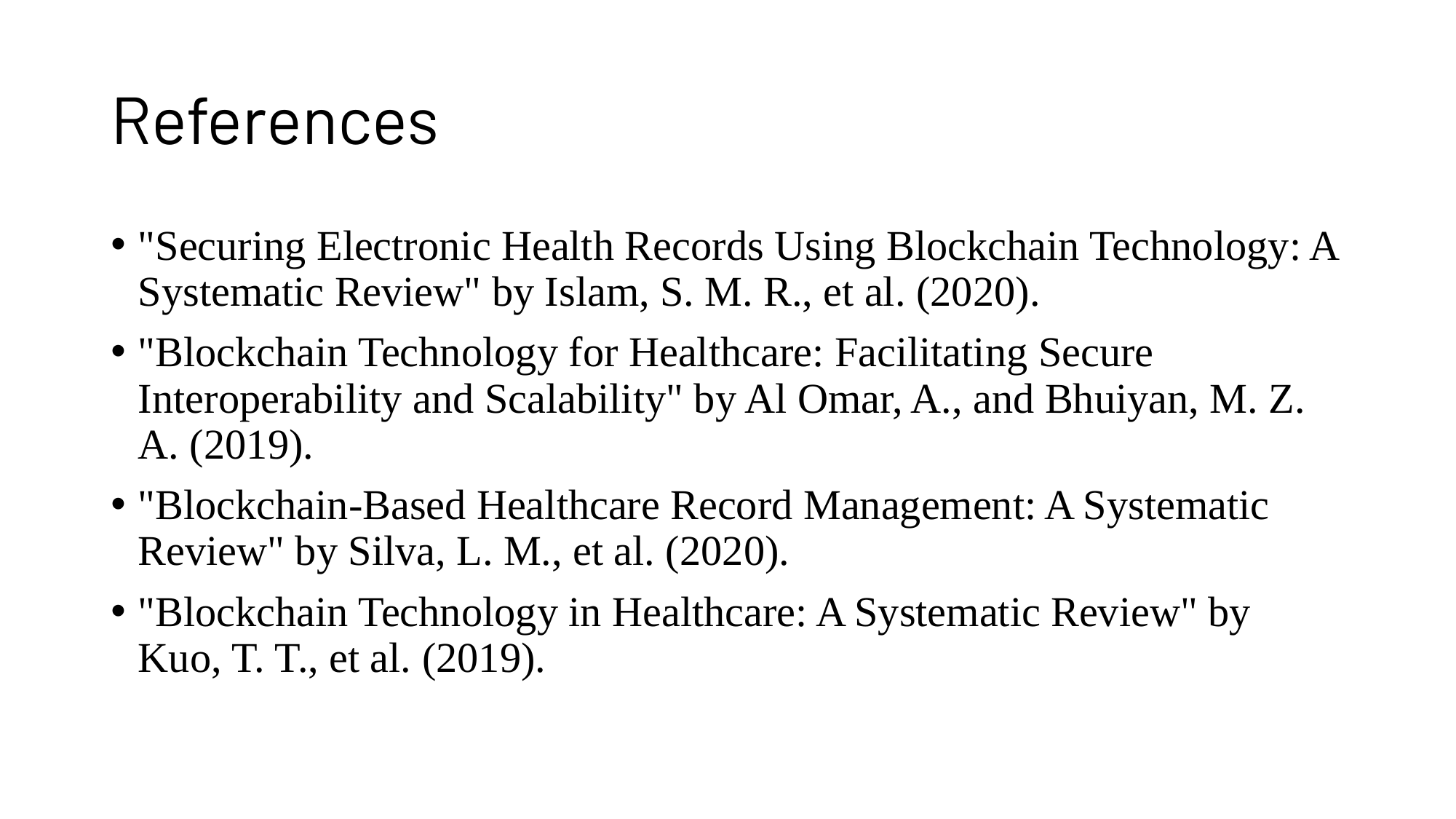

# References
"Securing Electronic Health Records Using Blockchain Technology: A Systematic Review" by Islam, S. M. R., et al. (2020).
"Blockchain Technology for Healthcare: Facilitating Secure Interoperability and Scalability" by Al Omar, A., and Bhuiyan, M. Z. A. (2019).
"Blockchain-Based Healthcare Record Management: A Systematic Review" by Silva, L. M., et al. (2020).
"Blockchain Technology in Healthcare: A Systematic Review" by Kuo, T. T., et al. (2019).